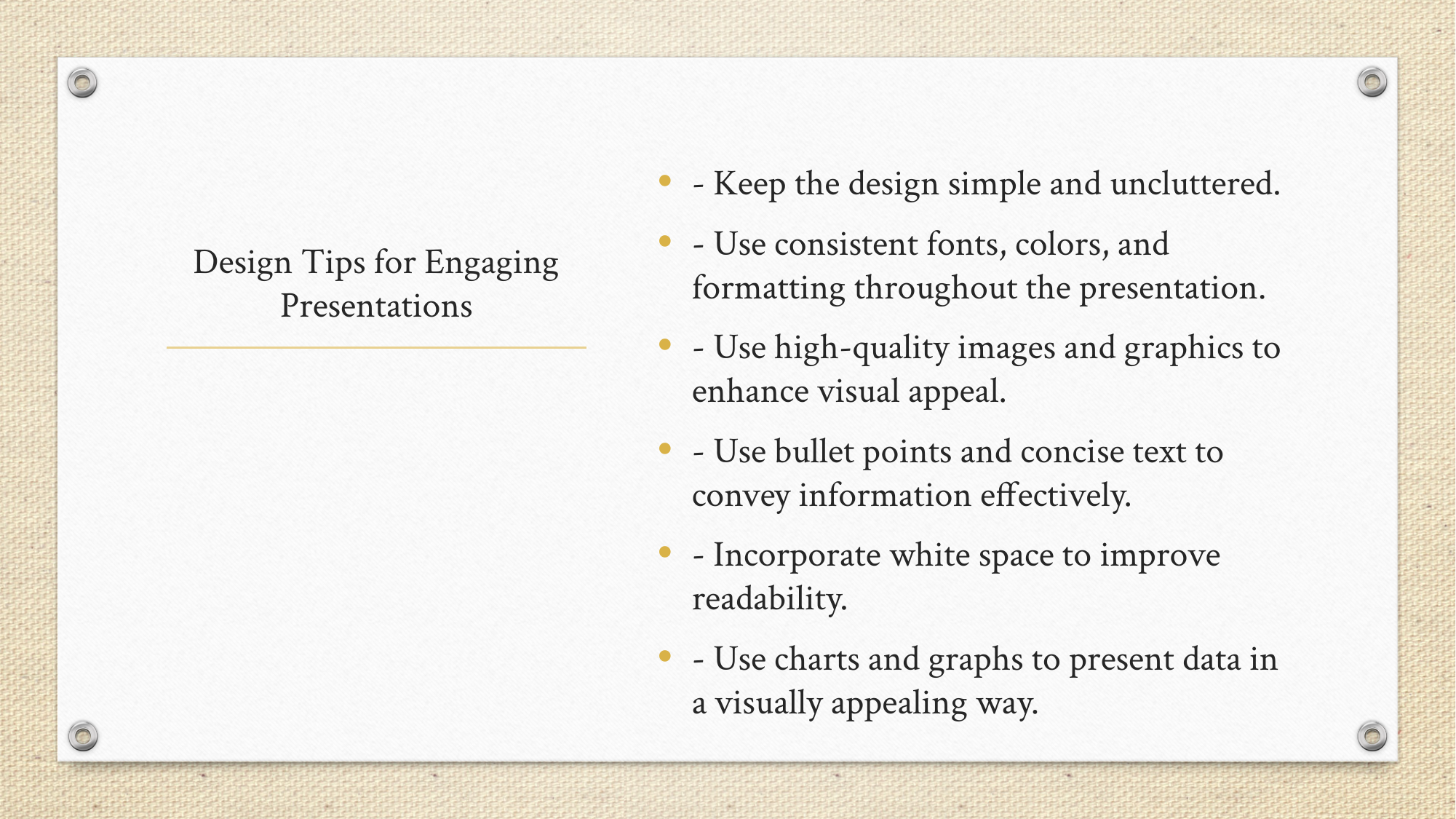

- Keep the design simple and uncluttered.
- Use consistent fonts, colors, and formatting throughout the presentation.
- Use high-quality images and graphics to enhance visual appeal.
- Use bullet points and concise text to convey information effectively.
- Incorporate white space to improve readability.
- Use charts and graphs to present data in a visually appealing way.
# Design Tips for Engaging Presentations